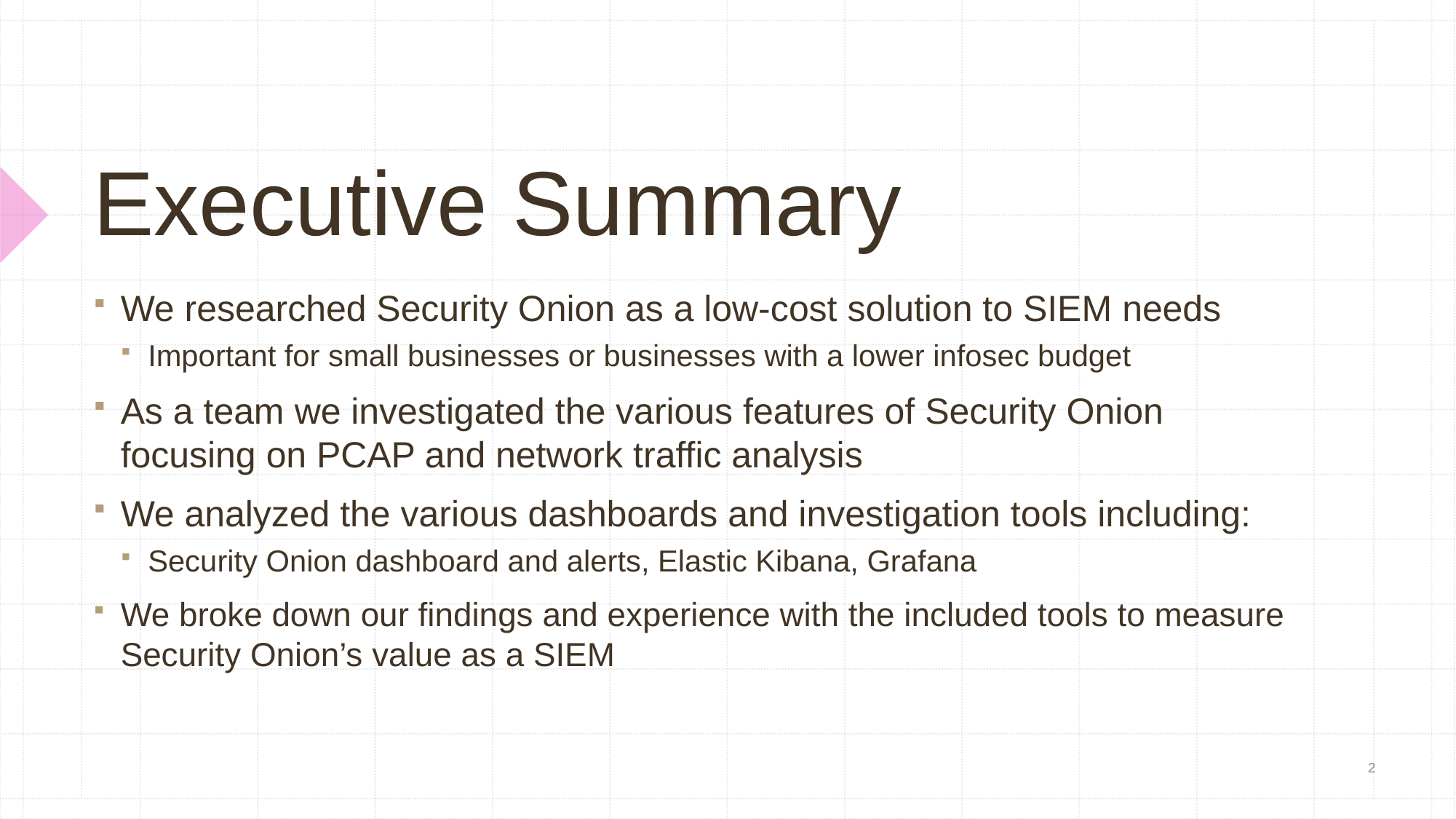

# Executive Summary
We researched Security Onion as a low-cost solution to SIEM needs
Important for small businesses or businesses with a lower infosec budget
As a team we investigated the various features of Security Onion focusing on PCAP and network traffic analysis
We analyzed the various dashboards and investigation tools including:
Security Onion dashboard and alerts, Elastic Kibana, Grafana
We broke down our findings and experience with the included tools to measure Security Onion’s value as a SIEM
2